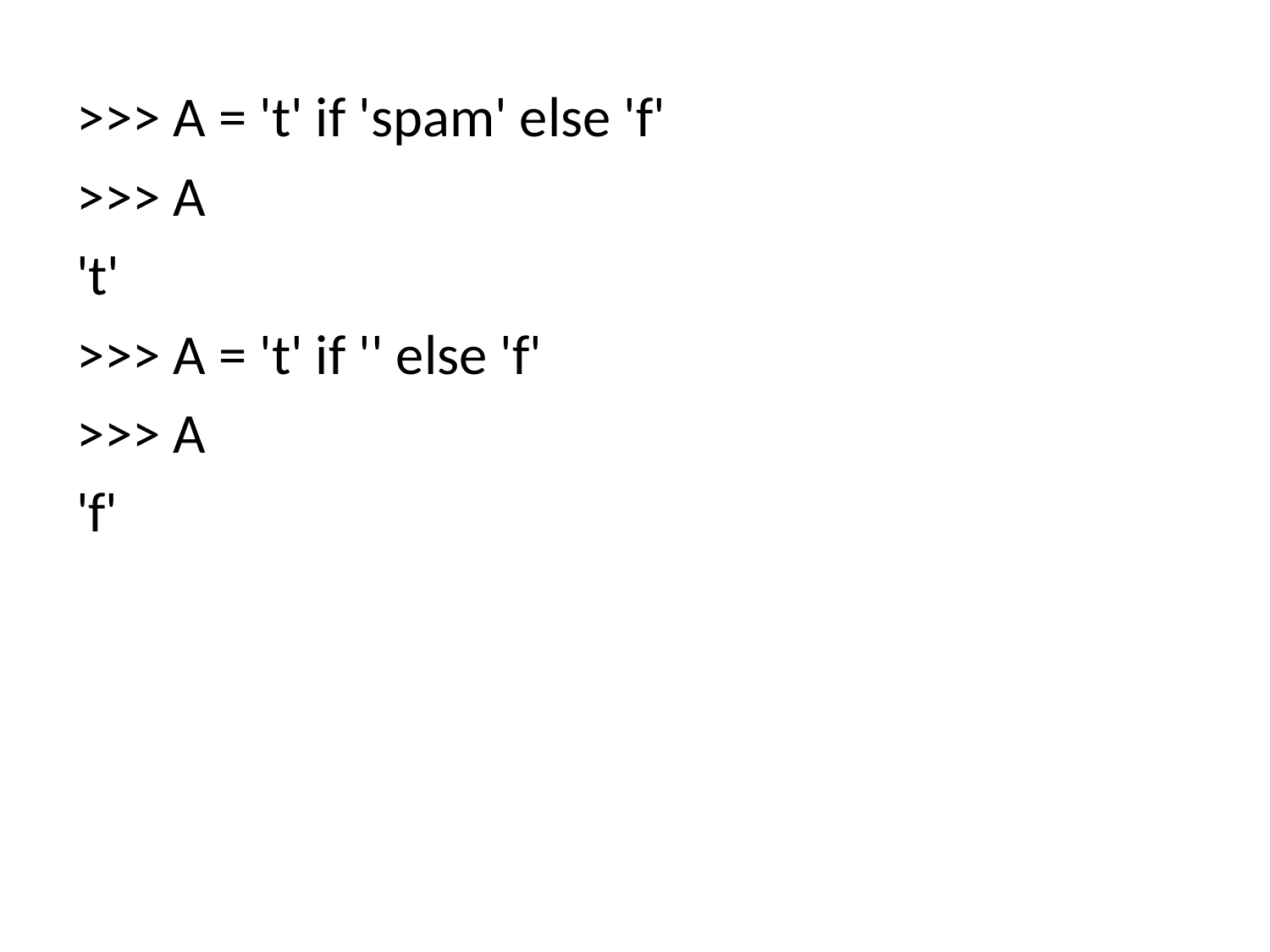

>>> A = 't' if 'spam' else 'f'
>>> A
't'
>>> A = 't' if '' else 'f'
>>> A
'f'